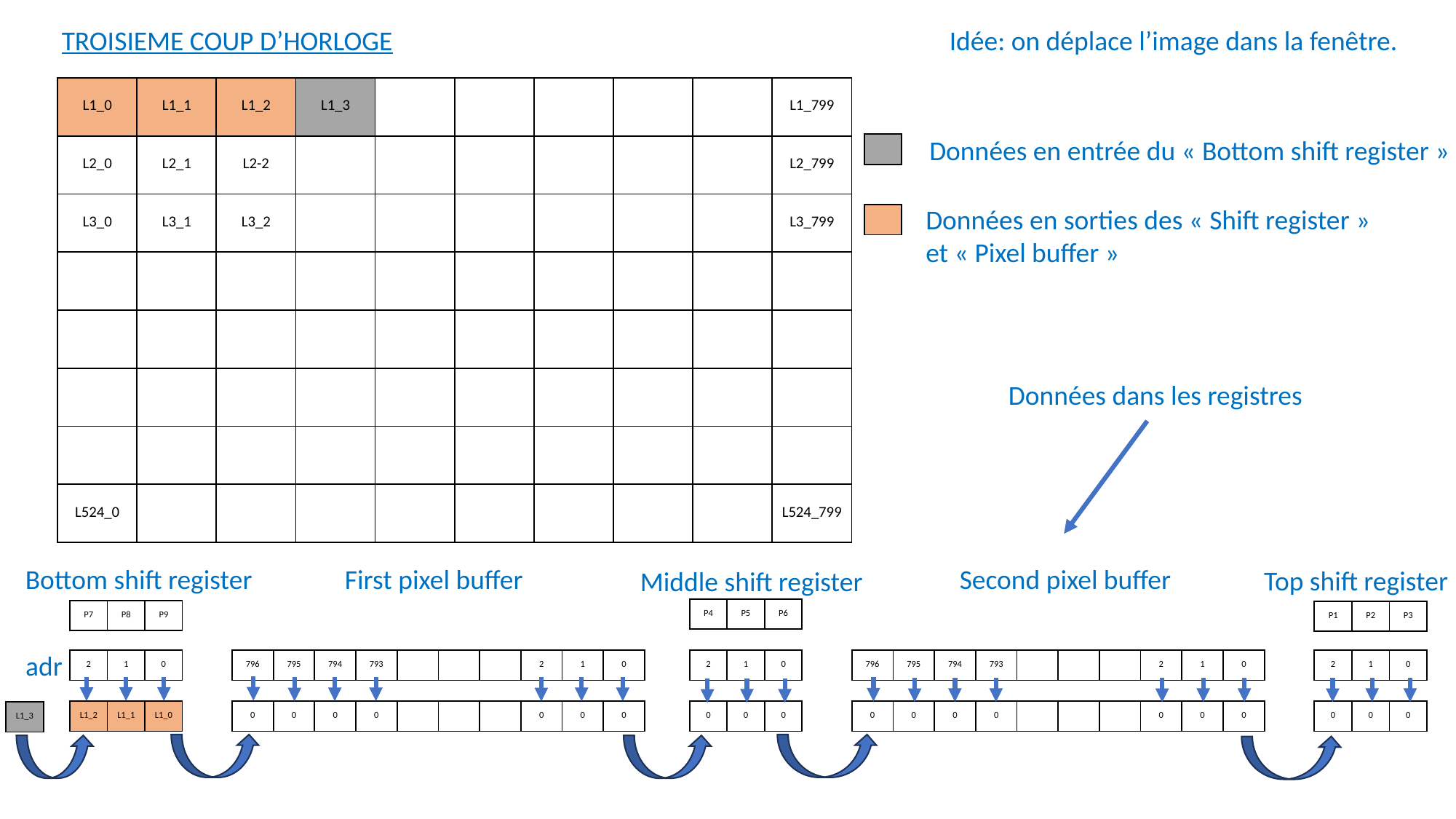

TROISIEME COUP D’HORLOGE

Idée: on déplace l’image dans la fenêtre.
| L1\_0 | L1\_1 | L1\_2 | L1\_3 |  |  |  |  |  | L1\_799 |
| --- | --- | --- | --- | --- | --- | --- | --- | --- | --- |
| L2\_0 | L2\_1 | L2-2 |  |  |  |  |  |  | L2\_799 |
| L3\_0 | L3\_1 | L3\_2 |  |  |  |  |  |  | L3\_799 |
|  |  |  |  |  |  |  |  |  |  |
|  |  |  |  |  |  |  |  |  |  |
|  |  |  |  |  |  |  |  |  |  |
|  |  |  |  |  |  |  |  |  |  |
| L524\_0 |  |  |  |  |  |  |  |  | L524\_799 |
Données en entrée du « Bottom shift register »
|  |
| --- |
Données en sorties des « Shift register »
et « Pixel buffer »
|  |
| --- |
Données dans les registres
Bottom shift register
First pixel buffer
Second pixel buffer
Top shift register
Middle shift register
| P4 | P5 | P6 |
| --- | --- | --- |
| P7 | P8 | P9 |
| --- | --- | --- |
| P1 | P2 | P3 |
| --- | --- | --- |
adr
| 2 | 1 | 0 |
| --- | --- | --- |
| 796 | 795 | 794 | 793 |  |  |  | 2 | 1 | 0 |
| --- | --- | --- | --- | --- | --- | --- | --- | --- | --- |
| 2 | 1 | 0 |
| --- | --- | --- |
| 796 | 795 | 794 | 793 |  |  |  | 2 | 1 | 0 |
| --- | --- | --- | --- | --- | --- | --- | --- | --- | --- |
| 2 | 1 | 0 |
| --- | --- | --- |
| L1\_2 | L1\_1 | L1\_0 |
| --- | --- | --- |
| 0 | 0 | 0 | 0 |  |  |  | 0 | 0 | 0 |
| --- | --- | --- | --- | --- | --- | --- | --- | --- | --- |
| 0 | 0 | 0 |
| --- | --- | --- |
| 0 | 0 | 0 | 0 |  |  |  | 0 | 0 | 0 |
| --- | --- | --- | --- | --- | --- | --- | --- | --- | --- |
| 0 | 0 | 0 |
| --- | --- | --- |
| L1\_3 |
| --- |